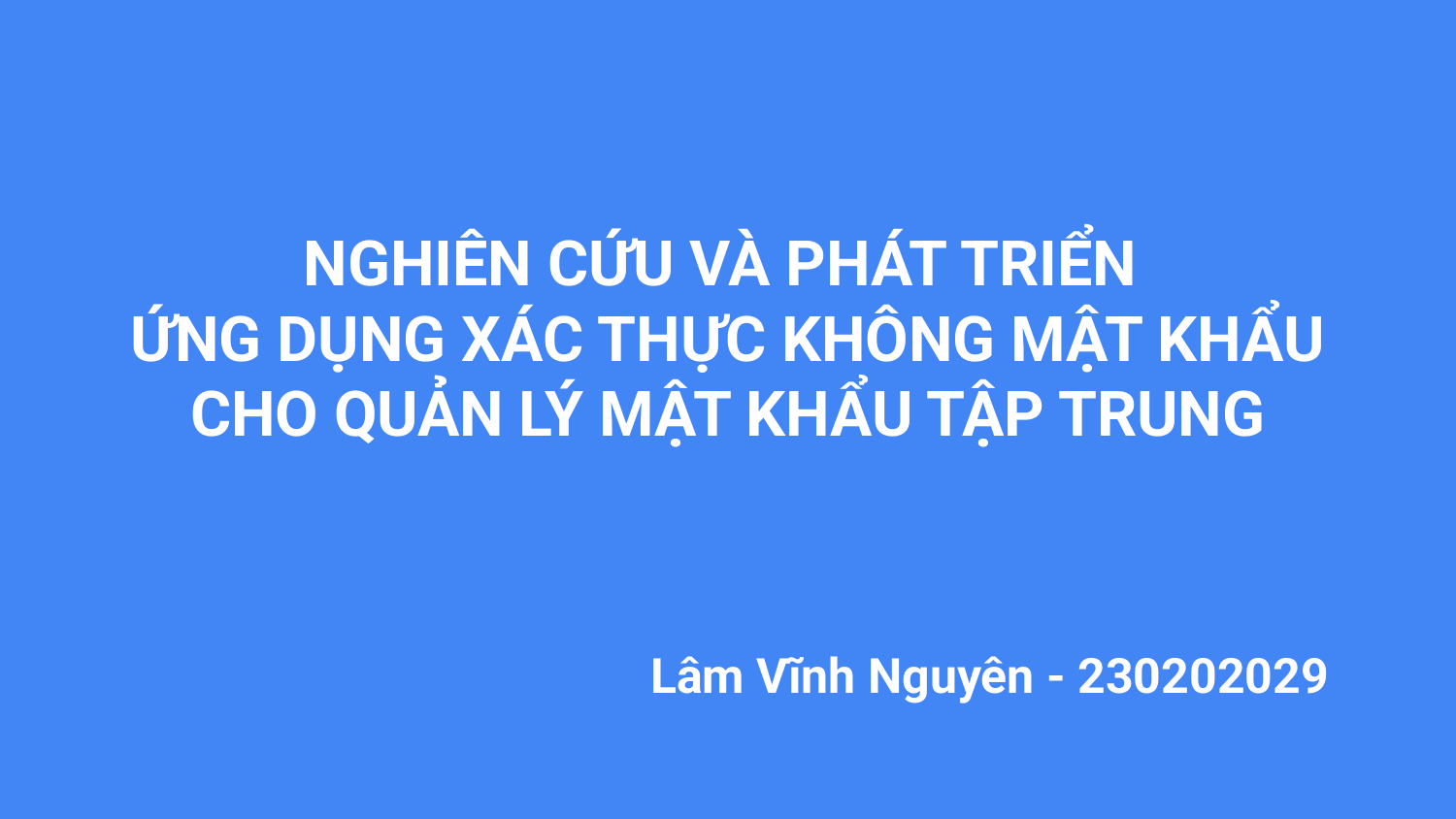

# NGHIÊN CỨU VÀ PHÁT TRIỂN
ỨNG DỤNG XÁC THỰC KHÔNG MẬT KHẨU CHO QUẢN LÝ MẬT KHẨU TẬP TRUNG
Lâm Vĩnh Nguyên - 230202029